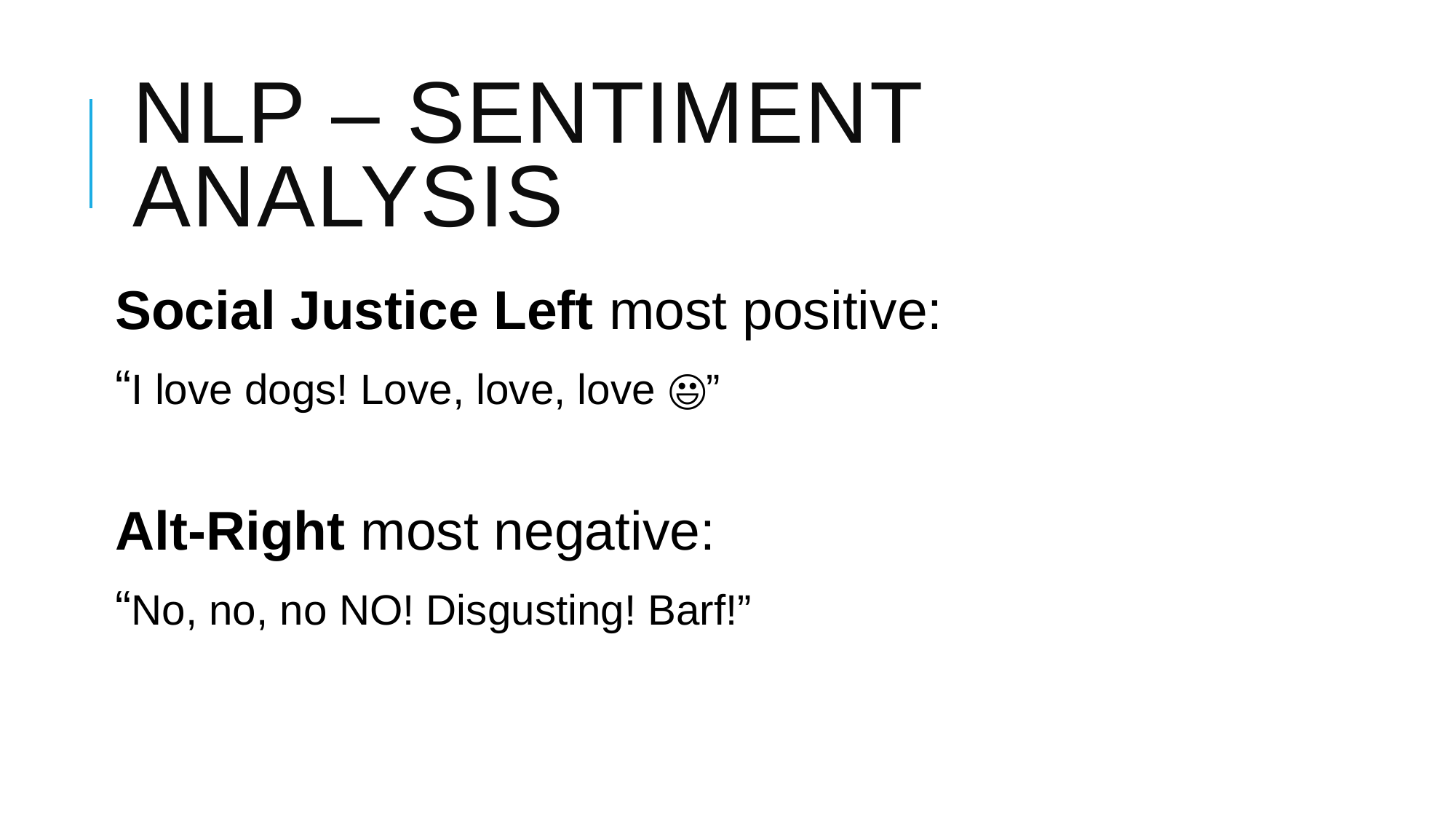

# NLP – Sentiment Analysis
Social Justice Left most positive:
“I love dogs! Love, love, love 😃”

Alt-Right most negative:
“No, no, no NO! Disgusting! Barf!”